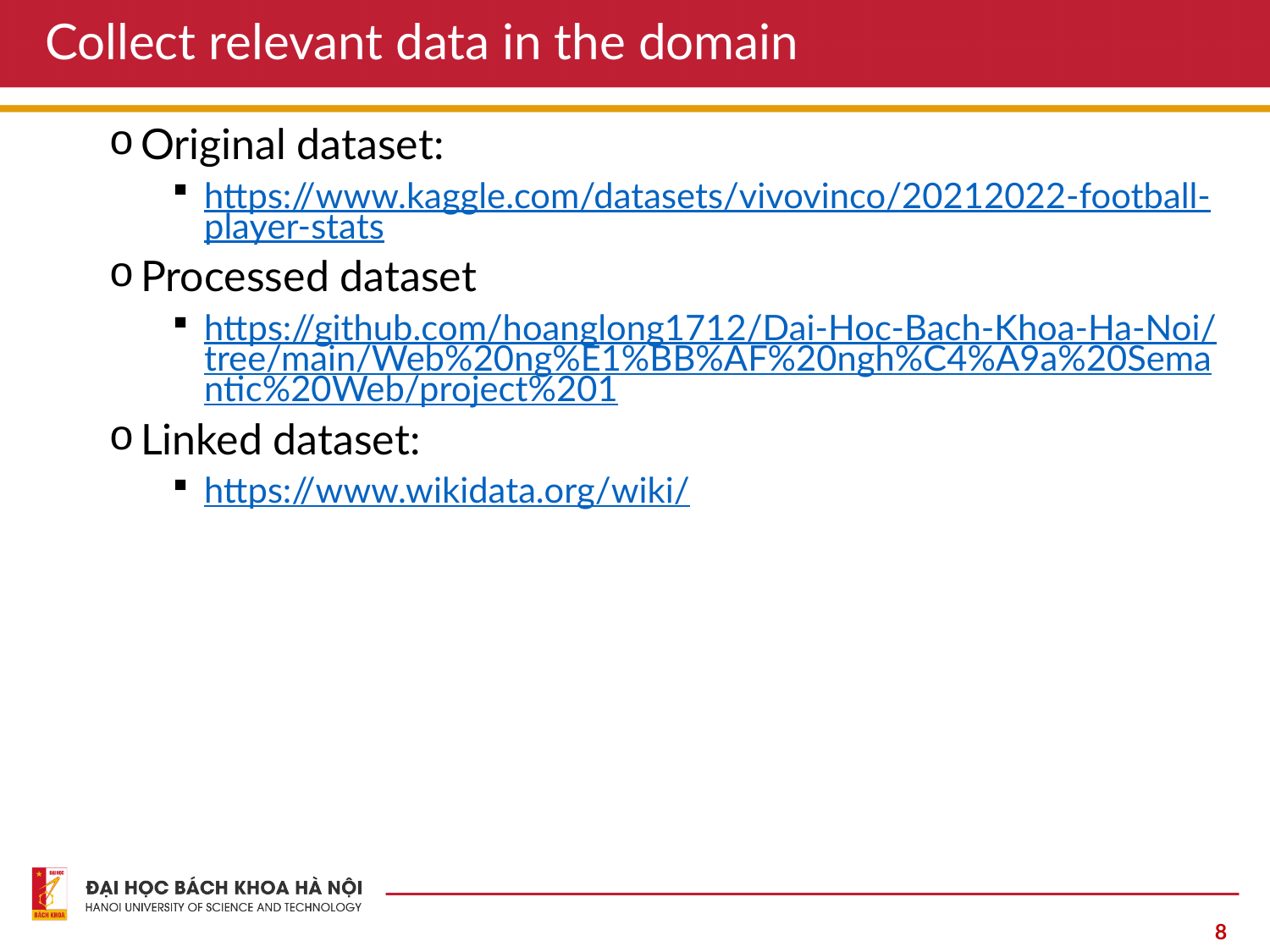

# Collect relevant data in the domain
Original dataset:
https://www.kaggle.com/datasets/vivovinco/20212022-football-player-stats
Processed dataset
https://github.com/hoanglong1712/Dai-Hoc-Bach-Khoa-Ha-Noi/tree/main/Web%20ng%E1%BB%AF%20ngh%C4%A9a%20Semantic%20Web/project%201
Linked dataset:
https://www.wikidata.org/wiki/

8